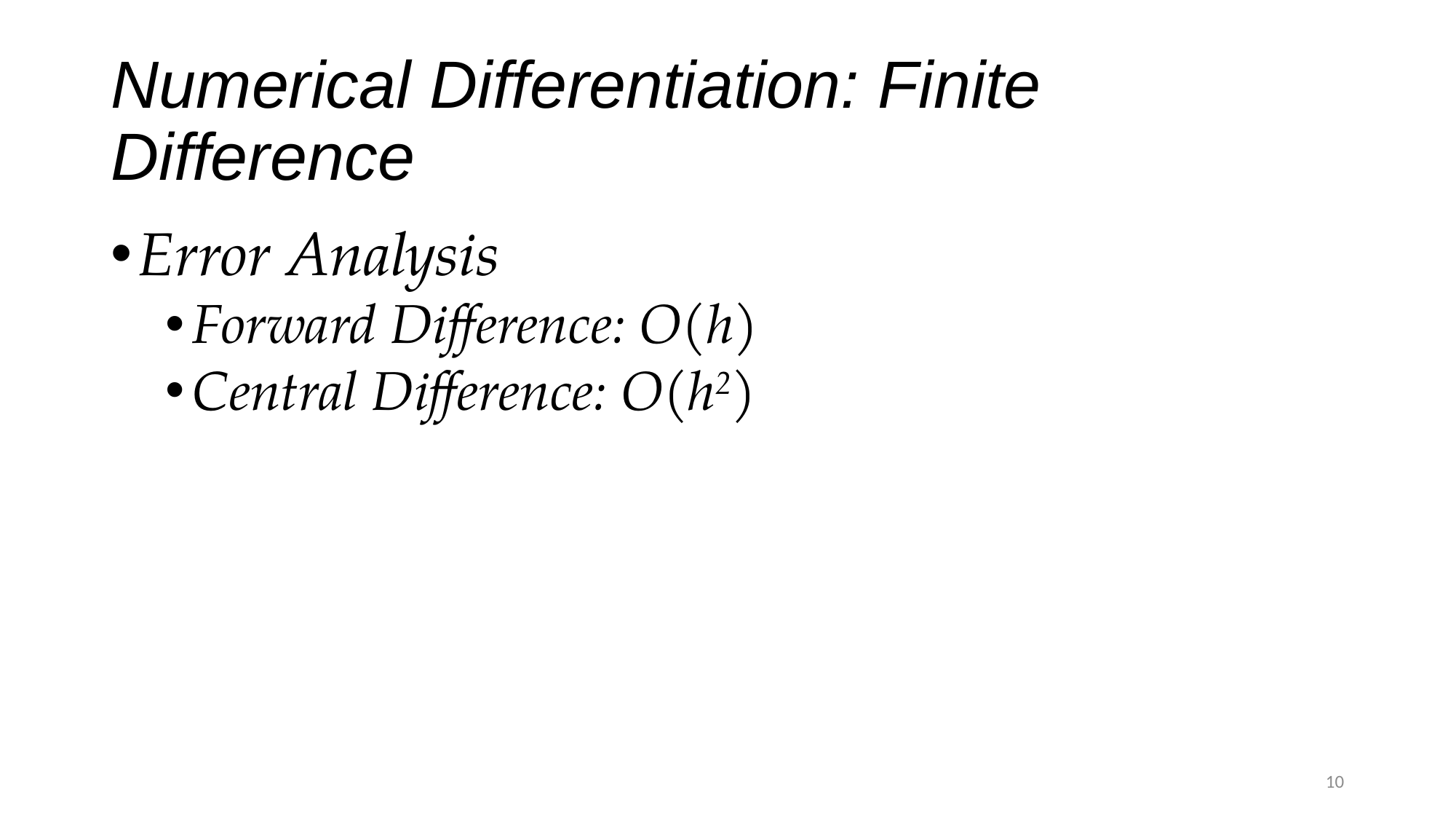

# Numerical Differentiation: Finite Difference
Error Analysis
Forward Difference: O(h)
Central Difference: O(h2)
10